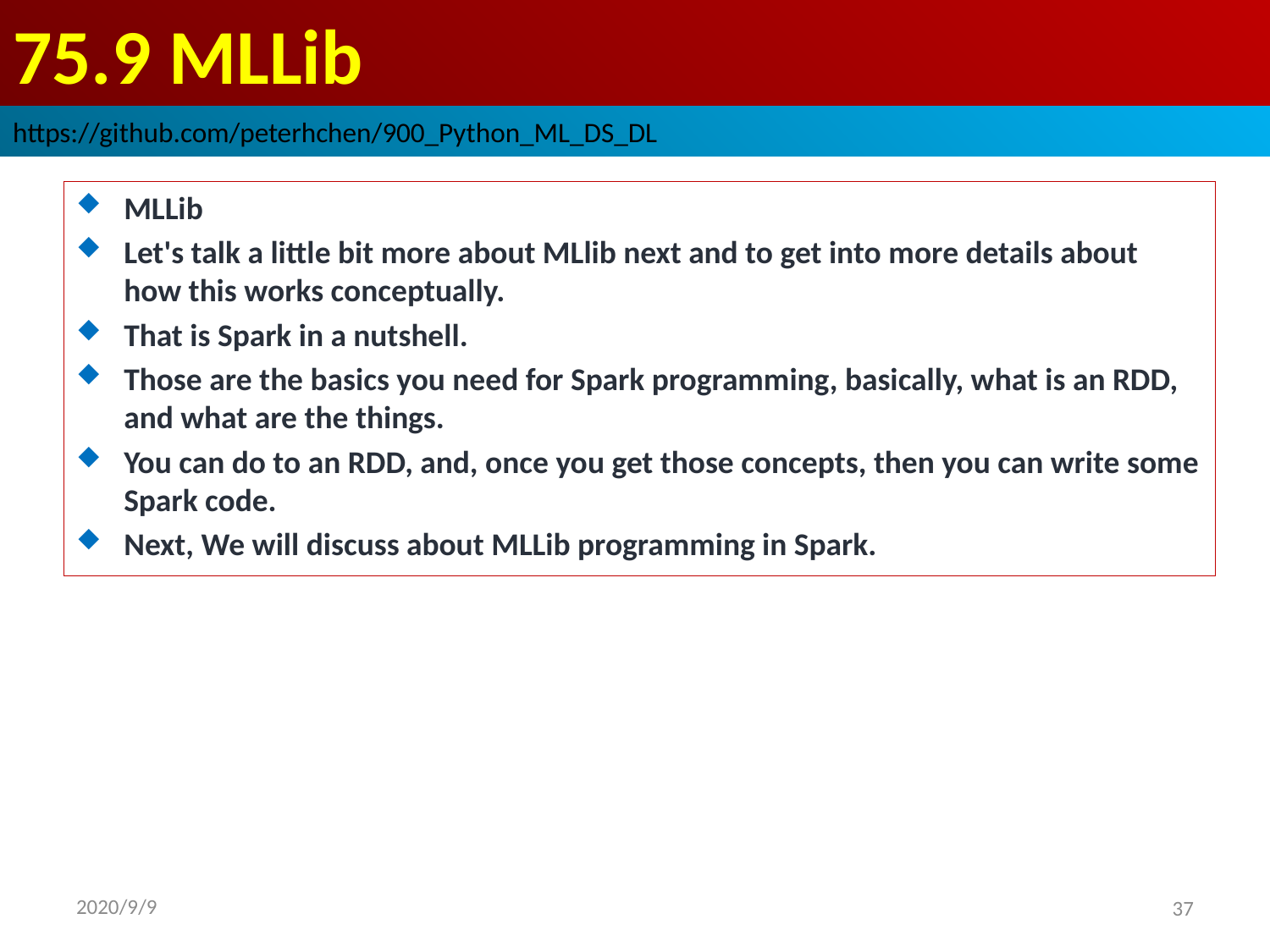

# 75.9 MLLib
https://github.com/peterhchen/900_Python_ML_DS_DL
MLLib
Let's talk a little bit more about MLlib next and to get into more details about how this works conceptually.
That is Spark in a nutshell.
Those are the basics you need for Spark programming, basically, what is an RDD, and what are the things.
You can do to an RDD, and, once you get those concepts, then you can write some Spark code.
Next, We will discuss about MLLib programming in Spark.
2020/9/9
37